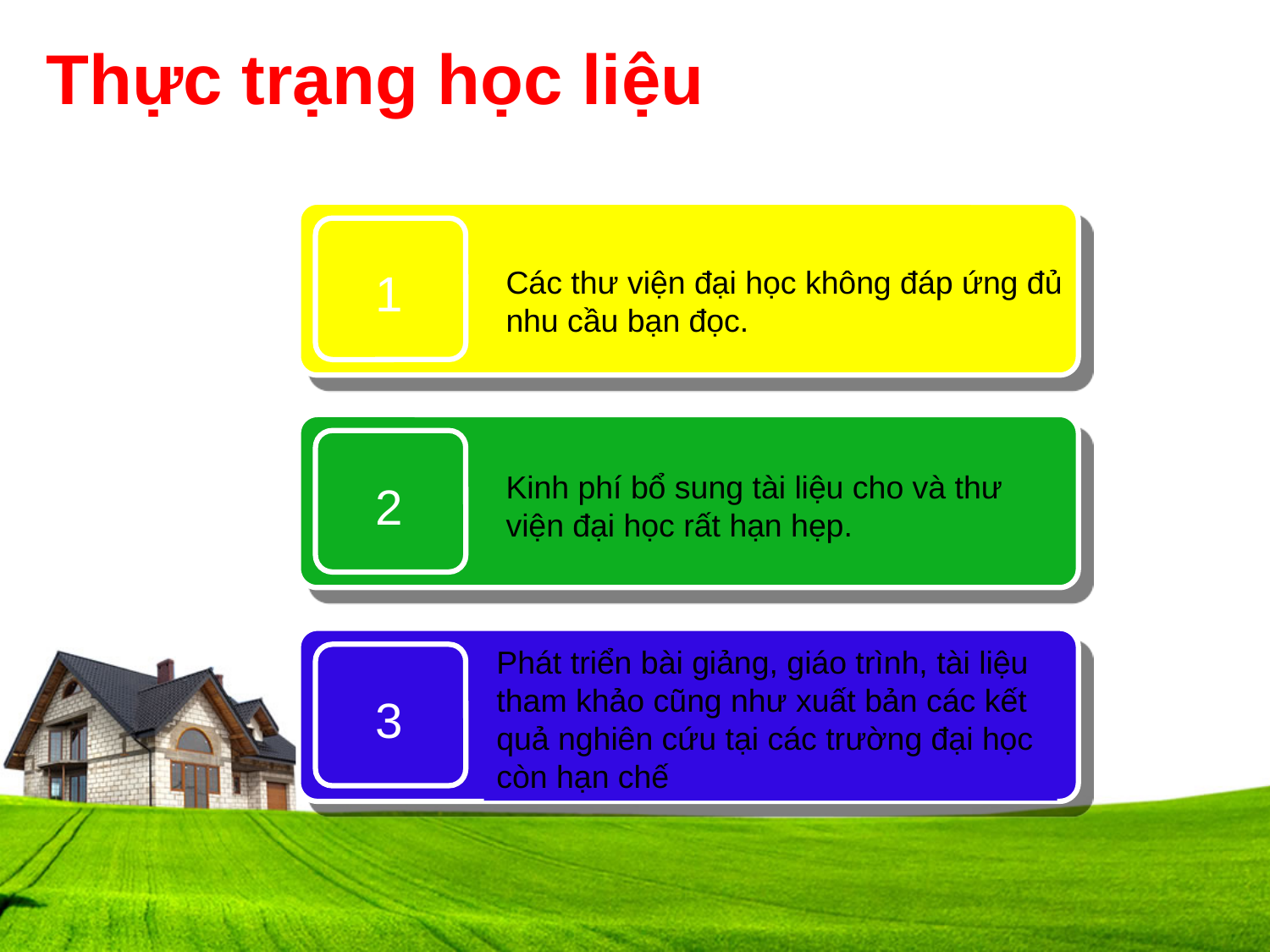

# Thực trạng học liệu

1

Các thư viện đại học không đáp ứng đủ
nhu cầu bạn đọc.

2
Kinh phí bổ sung tài liệu cho và thư viện đại học rất hạn hẹp.

Phát triển bài giảng, giáo trình, tài liệu tham khảo cũng như xuất bản các kết quả nghiên cứu tại các trường đại học còn hạn chế

3